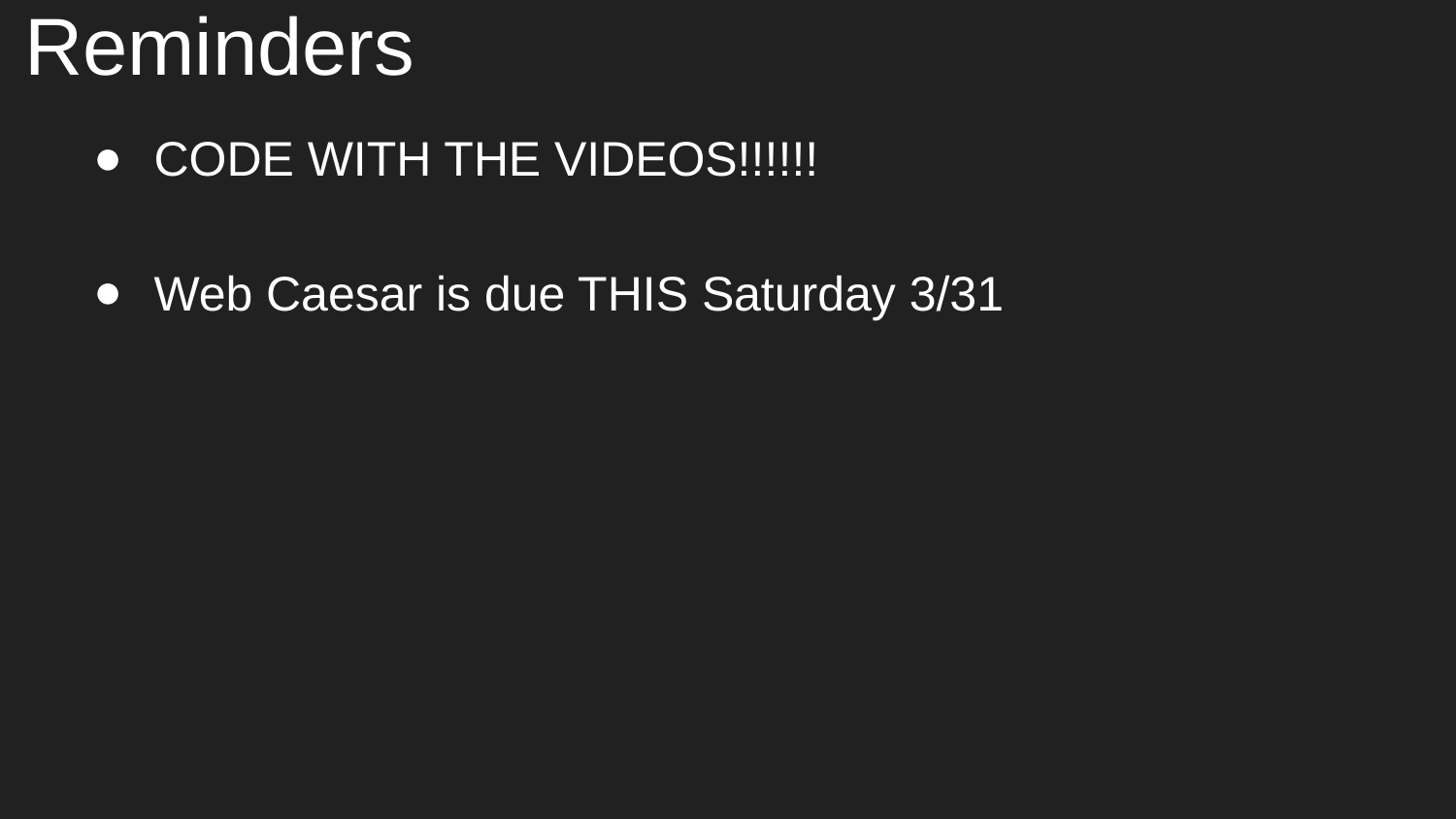

# Reminders
CODE WITH THE VIDEOS!!!!!!

Web Caesar is due THIS Saturday 3/31